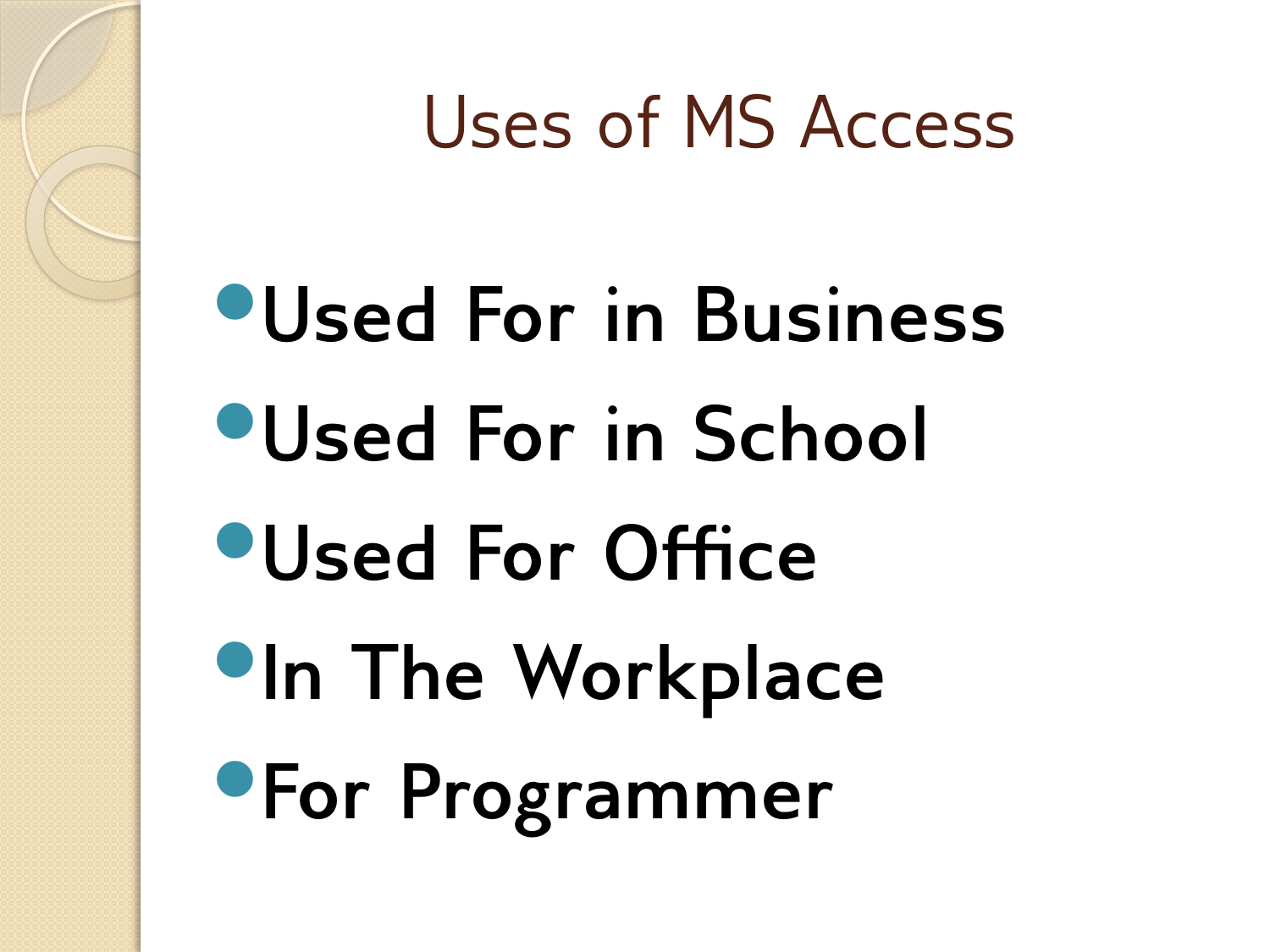

# Uses of MS Access

Used For in Business
Used For in School
Used For Office
In The Workplace
For Programmer